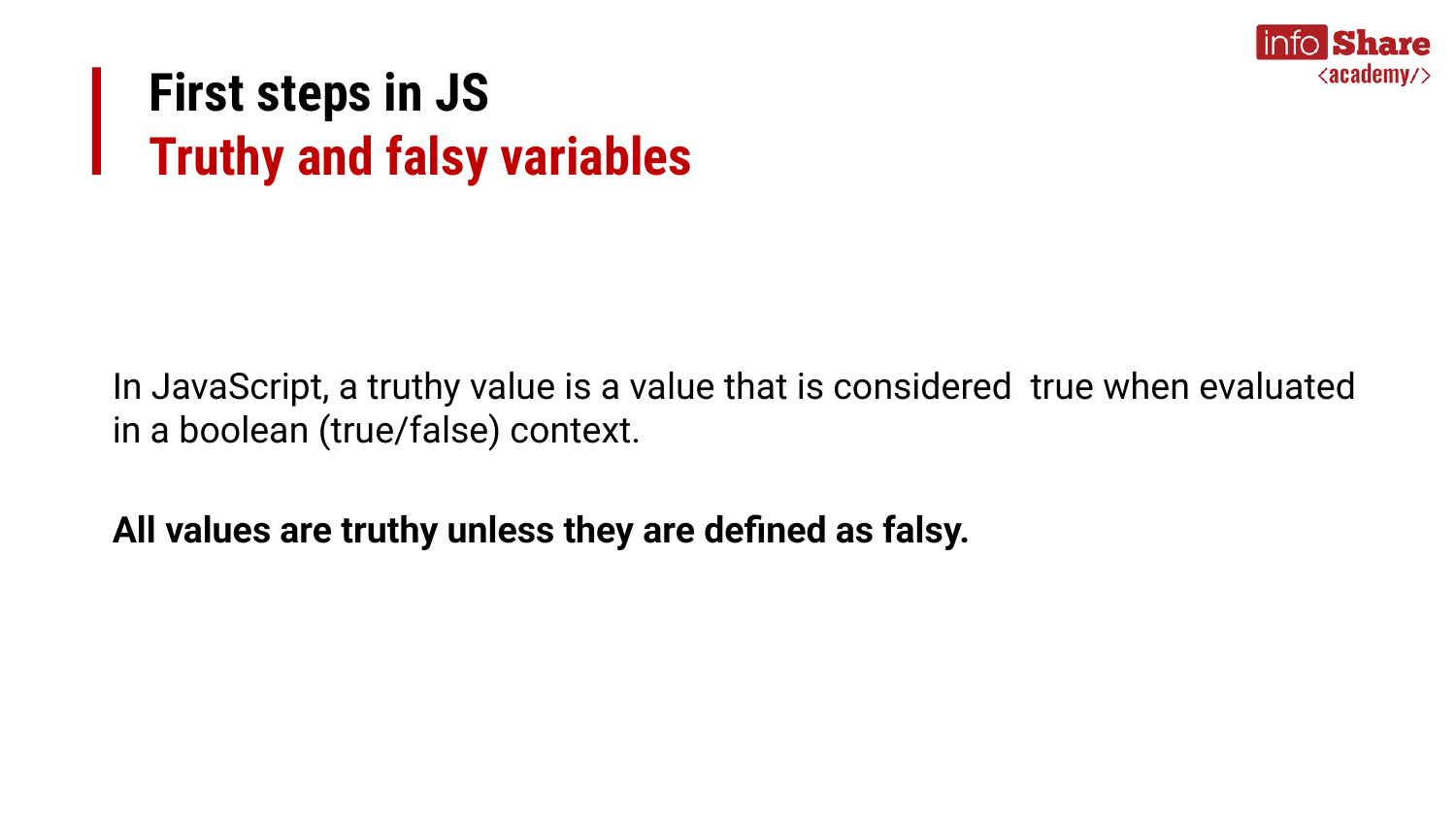

# First steps in JS
Truthy and falsy variables

In JavaScript, a truthy value is a value that is considered  true when evaluated in a boolean (true/false) context.

All values are truthy unless they are defined as falsy.